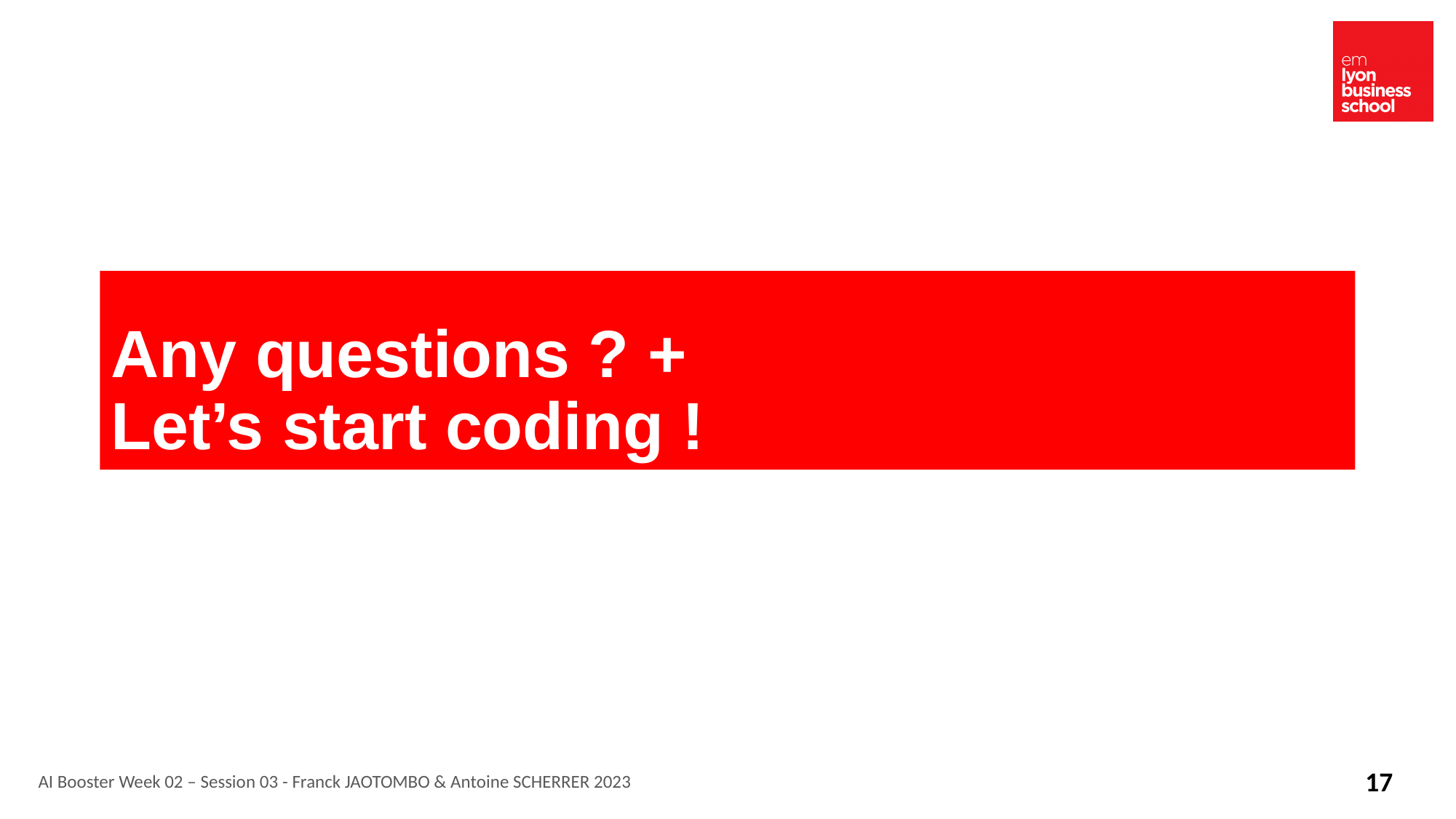

# Any questions ? + Let’s start coding !
AI Booster Week 02 – Session 03 - Franck JAOTOMBO & Antoine SCHERRER 2023
17